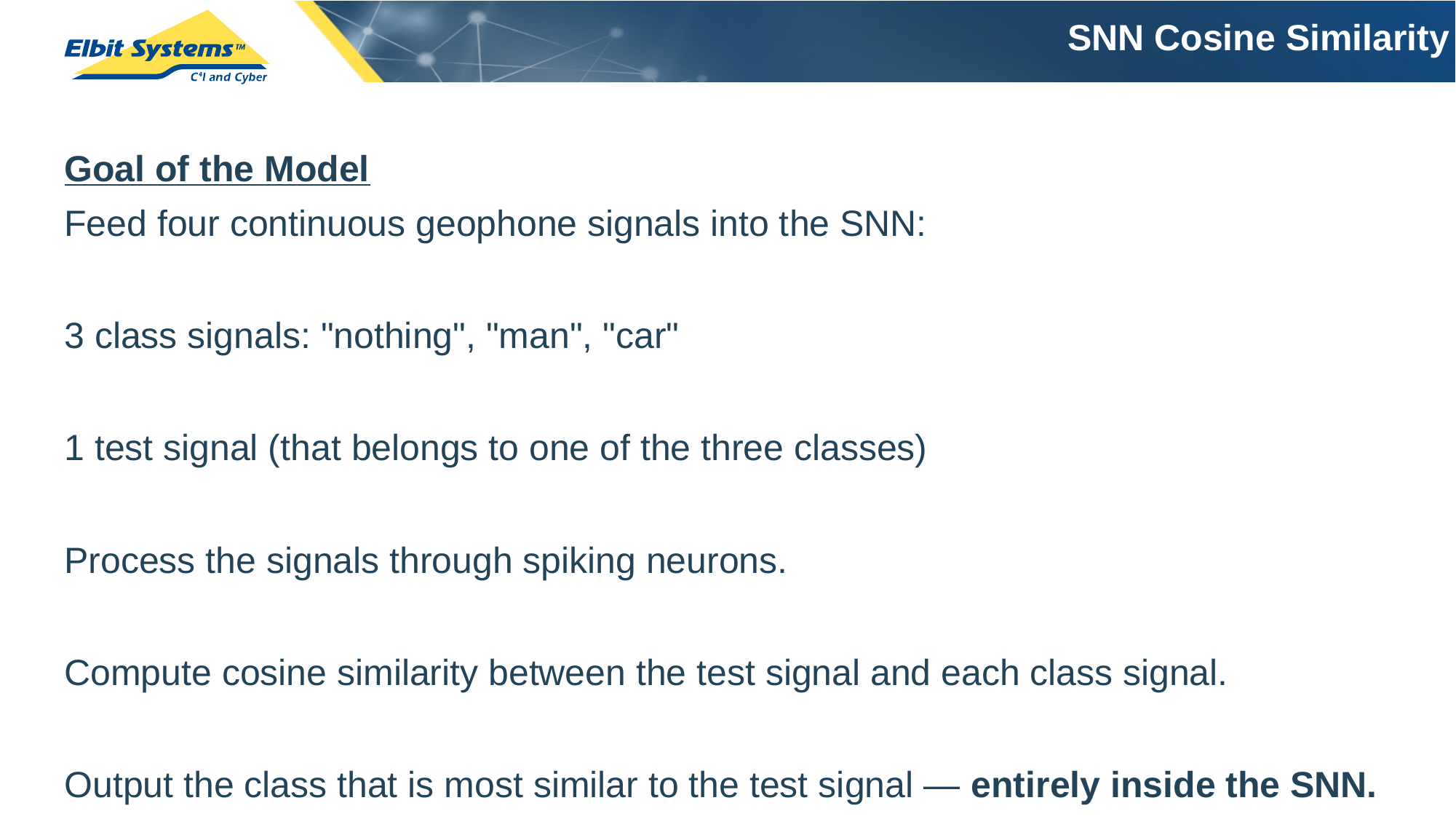

# SNN Cosine Similarity
Goal of the Model
Feed four continuous geophone signals into the SNN:

3 class signals: "nothing", "man", "car"

1 test signal (that belongs to one of the three classes)

Process the signals through spiking neurons.

Compute cosine similarity between the test signal and each class signal.

Output the class that is most similar to the test signal — entirely inside the SNN.